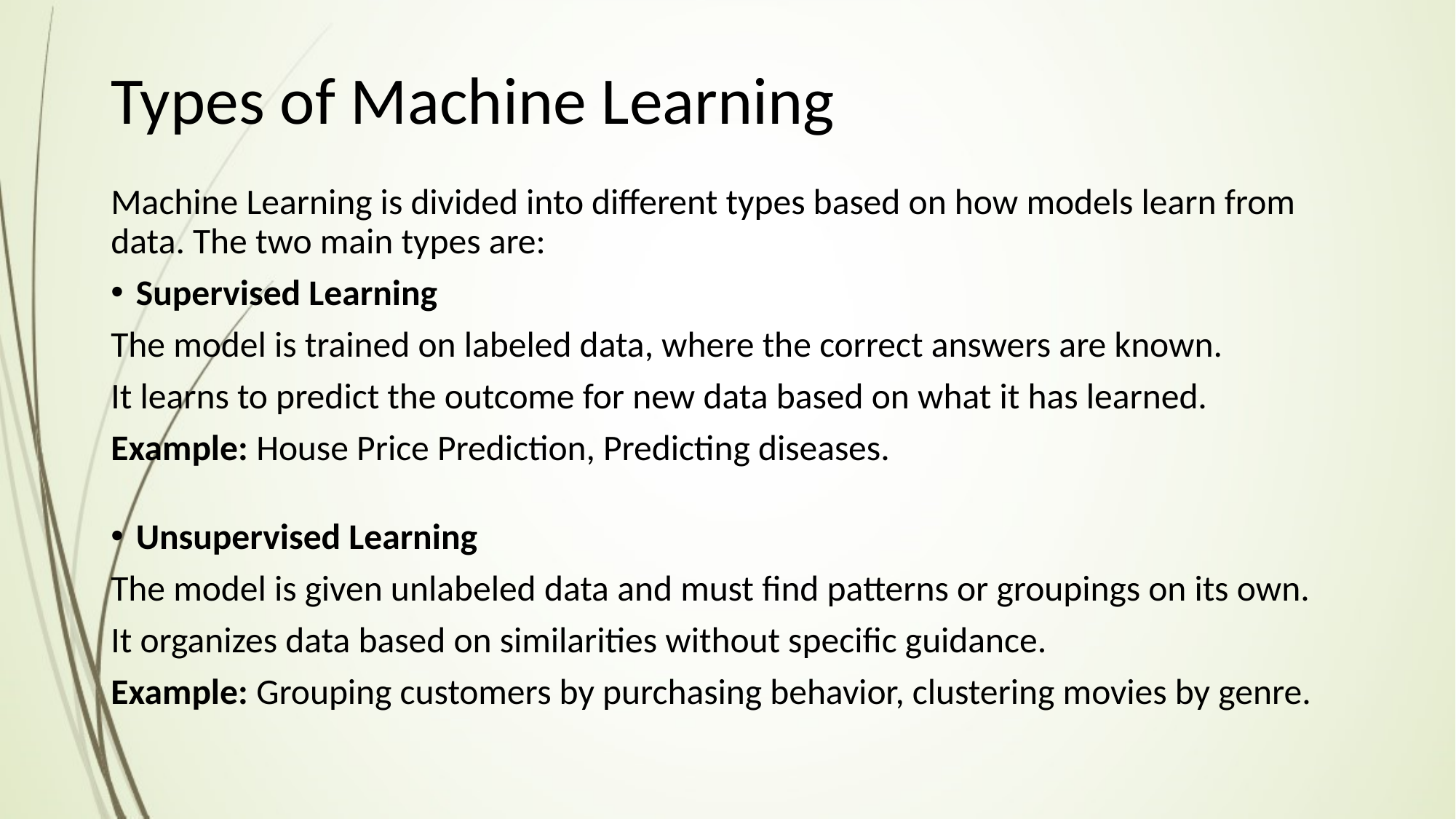

# Types of Machine Learning
Machine Learning is divided into different types based on how models learn from data. The two main types are:
Supervised Learning
The model is trained on labeled data, where the correct answers are known.
It learns to predict the outcome for new data based on what it has learned.
Example: House Price Prediction, Predicting diseases.

Unsupervised Learning
The model is given unlabeled data and must find patterns or groupings on its own.
It organizes data based on similarities without specific guidance.
Example: Grouping customers by purchasing behavior, clustering movies by genre.